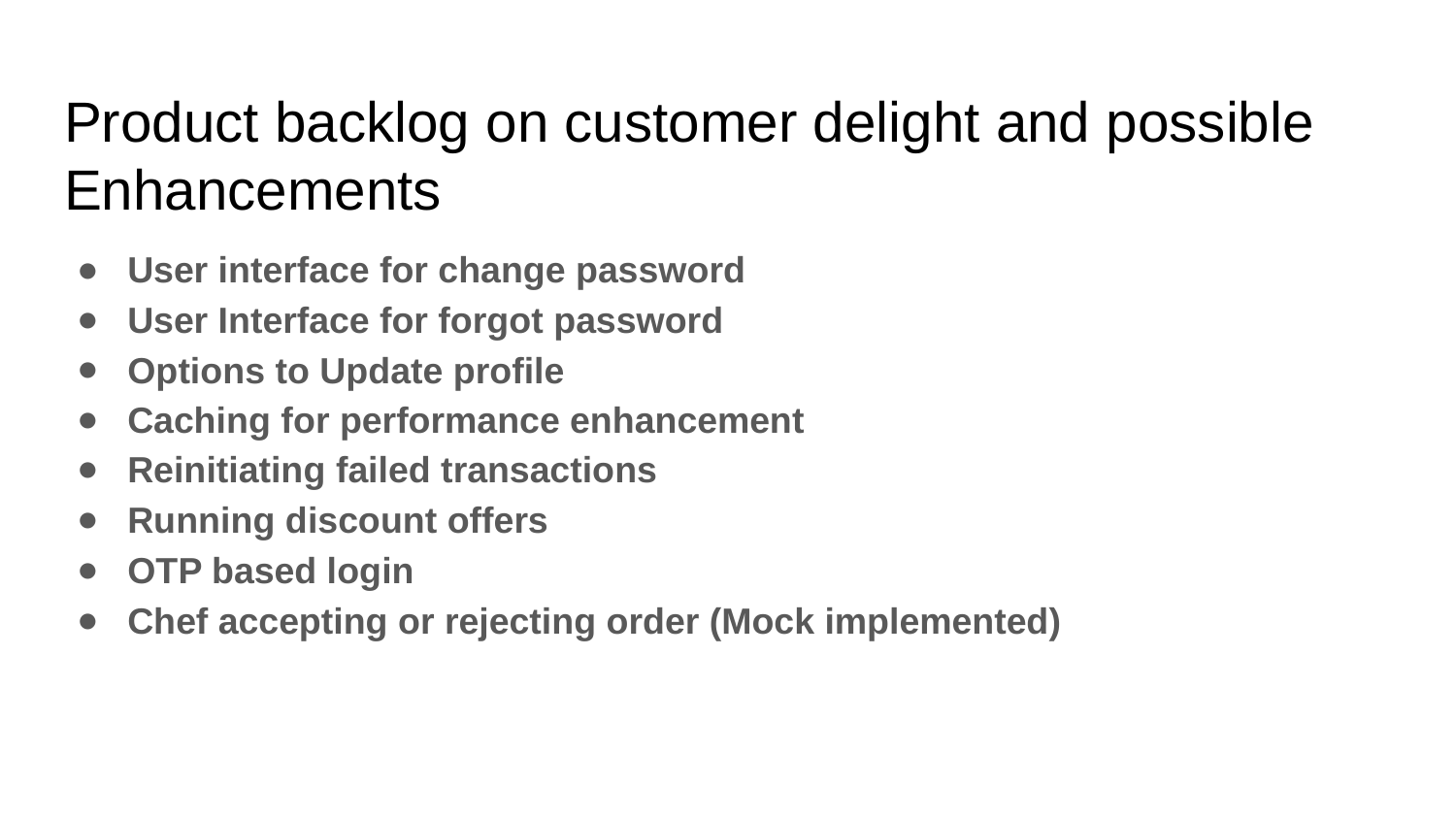

# Product backlog on customer delight and possible Enhancements
User interface for change password
User Interface for forgot password
Options to Update profile
Caching for performance enhancement
Reinitiating failed transactions
Running discount offers
OTP based login
Chef accepting or rejecting order (Mock implemented)